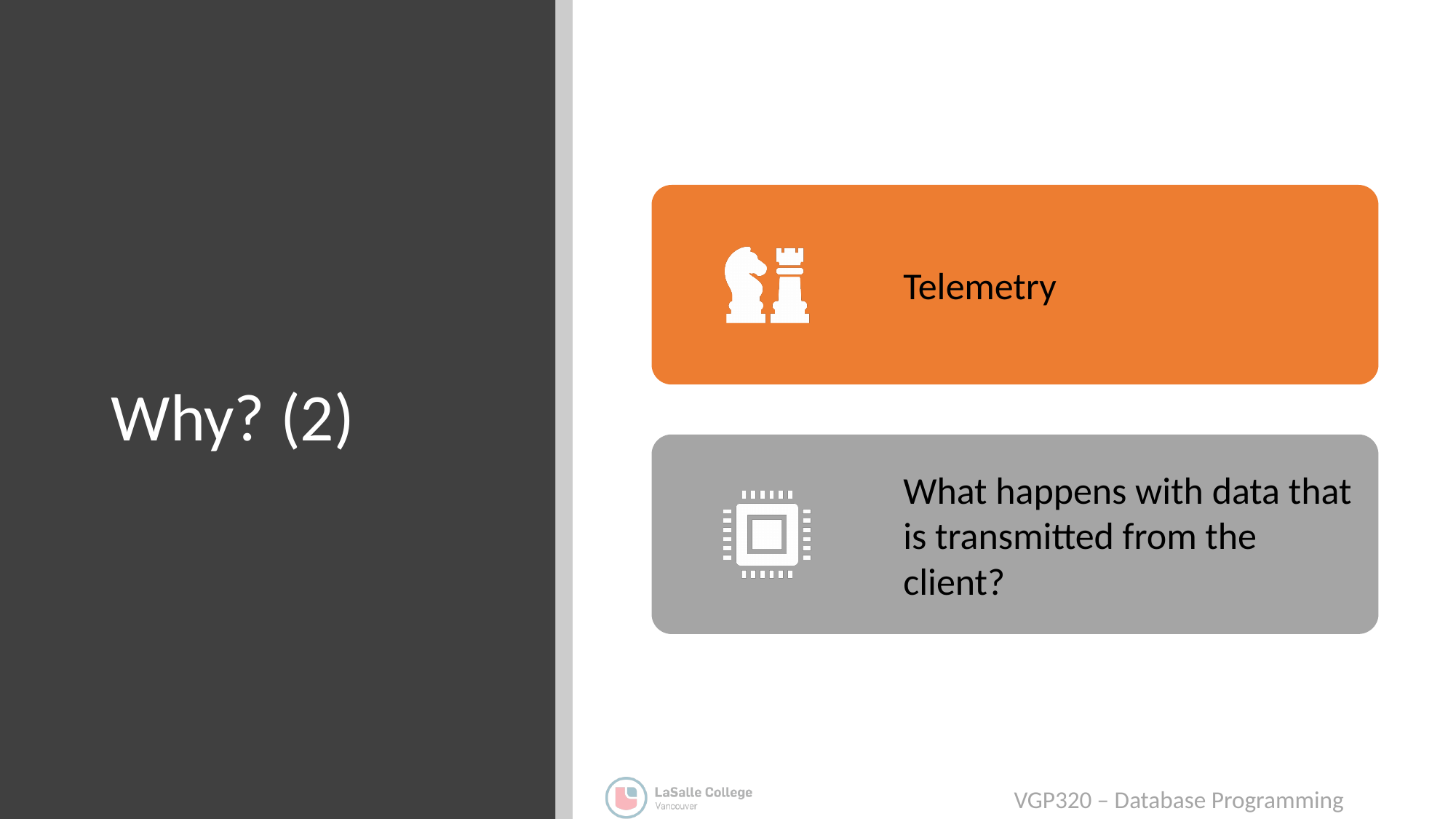

Telemetry
What happens with data that is transmitted from the client?
# Why? (2)